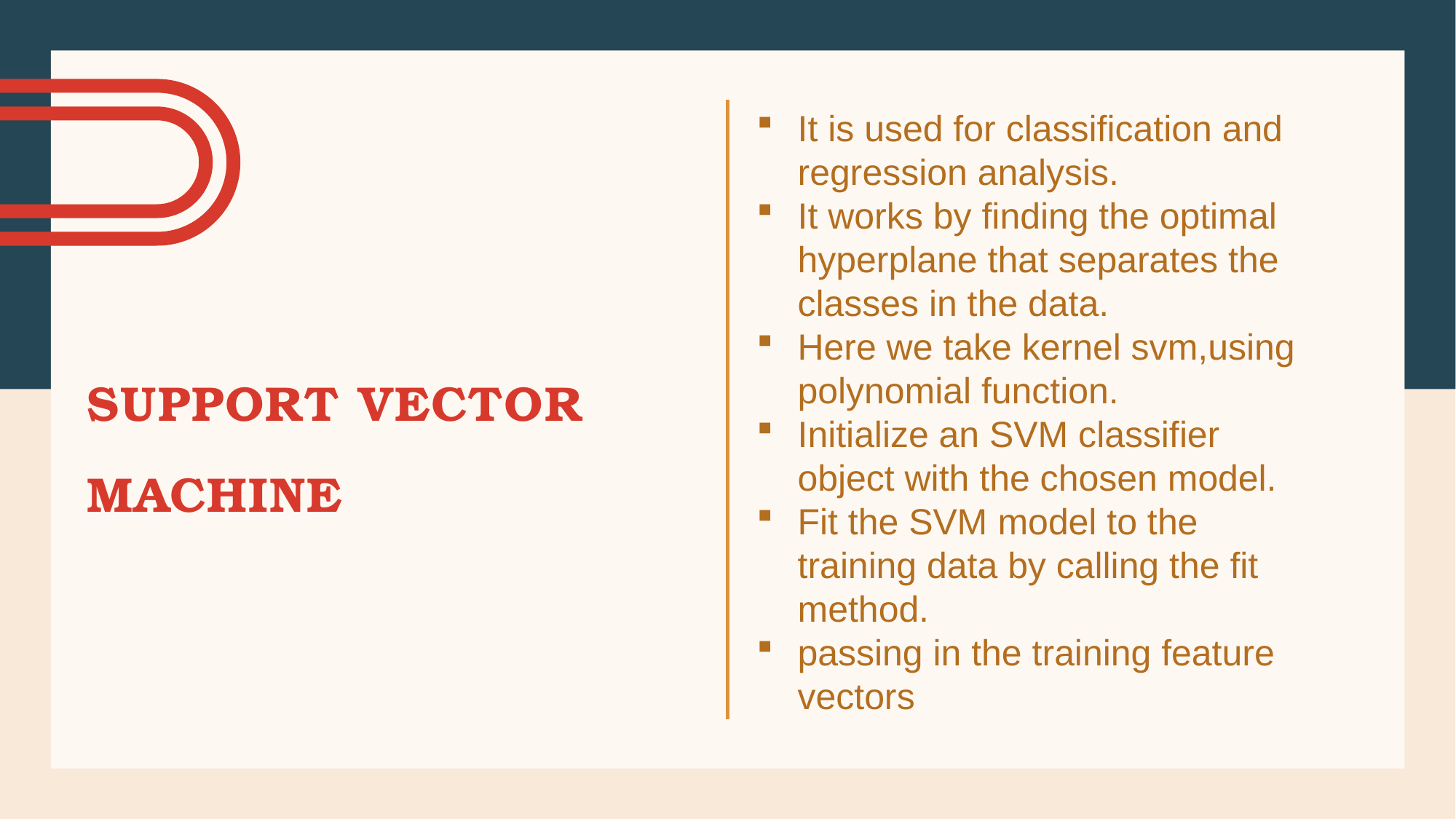

# SUPPort vector machine
It is used for classification and regression analysis.
It works by finding the optimal hyperplane that separates the classes in the data.
Here we take kernel svm,using polynomial function.
Initialize an SVM classifier object with the chosen model.
Fit the SVM model to the training data by calling the fit method.
passing in the training feature vectors